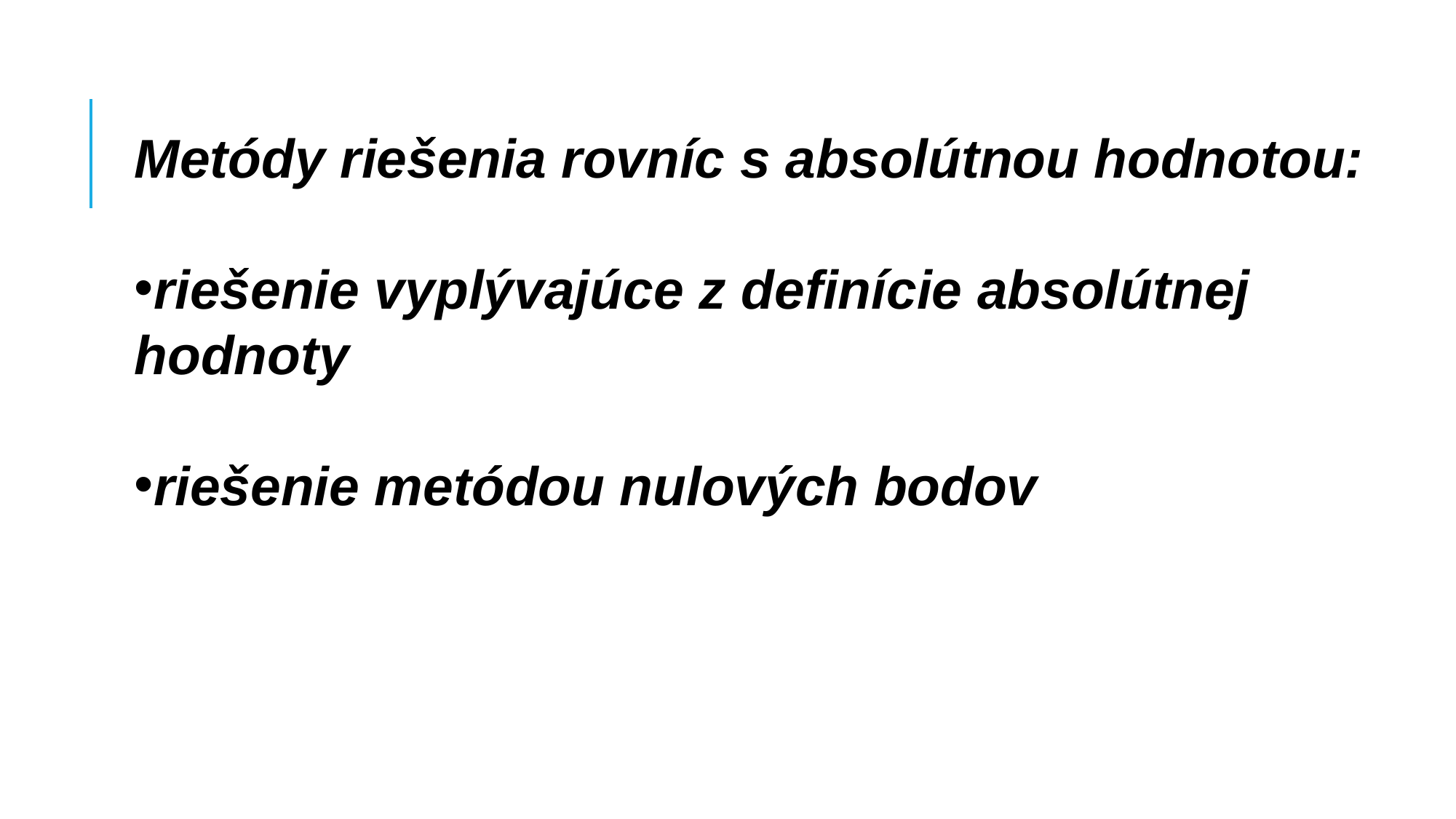

Metódy riešenia rovníc s absolútnou hodnotou:

riešenie vyplývajúce z definície absolútnej hodnoty

riešenie metódou nulových bodov